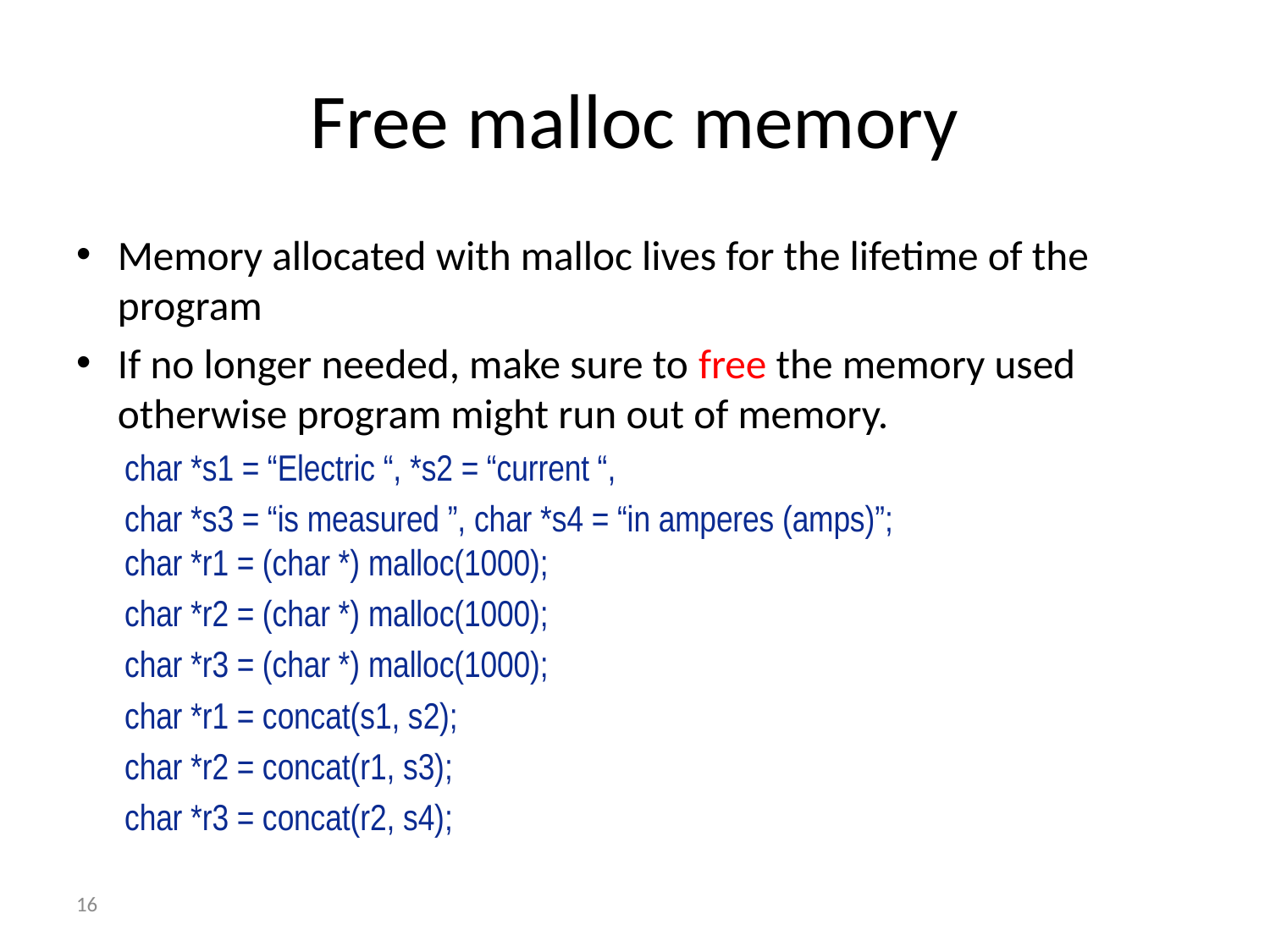

# Free malloc memory
Memory allocated with malloc lives for the lifetime of the program
If no longer needed, make sure to free the memory used otherwise program might run out of memory.
char *s1 = “Electric “, *s2 = “current “,
char *s3 = “is measured ”, char *s4 = “in amperes (amps)”;
char *r1 = (char *) malloc(1000);
char *r2 = (char *) malloc(1000);
char *r3 = (char *) malloc(1000);
char *r1 = concat(s1, s2);
char *r2 = concat(r1, s3);
char *r3 = concat(r2, s4);

16